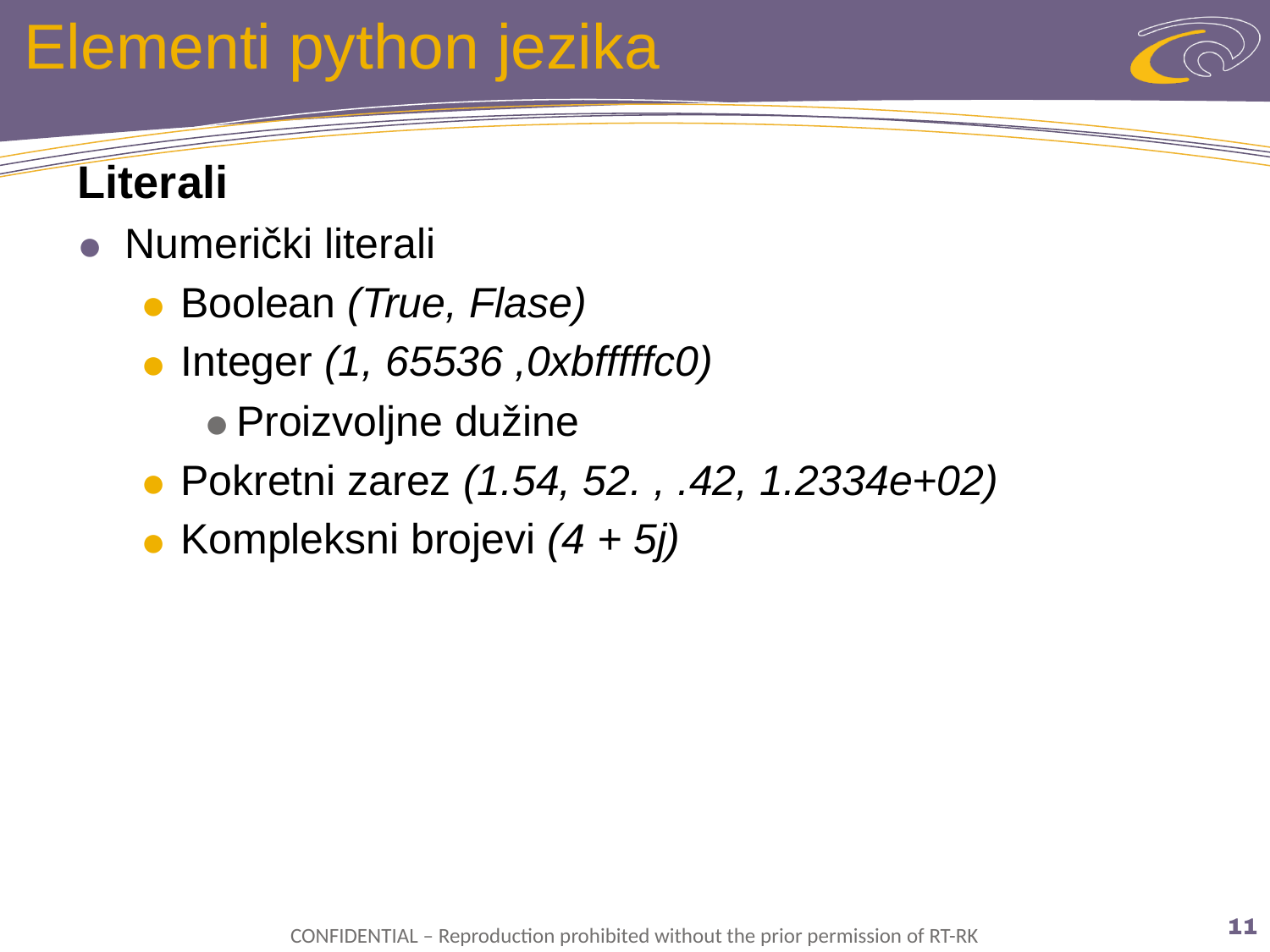

# Elementi python jezika
Literali
Numerički literali
Boolean (True, Flase)
Integer (1, 65536 ,0xbfffffc0)
Proizvoljne dužine
Pokretni zarez (1.54, 52. , .42, 1.2334e+02)
Kompleksni brojevi (4 + 5j)